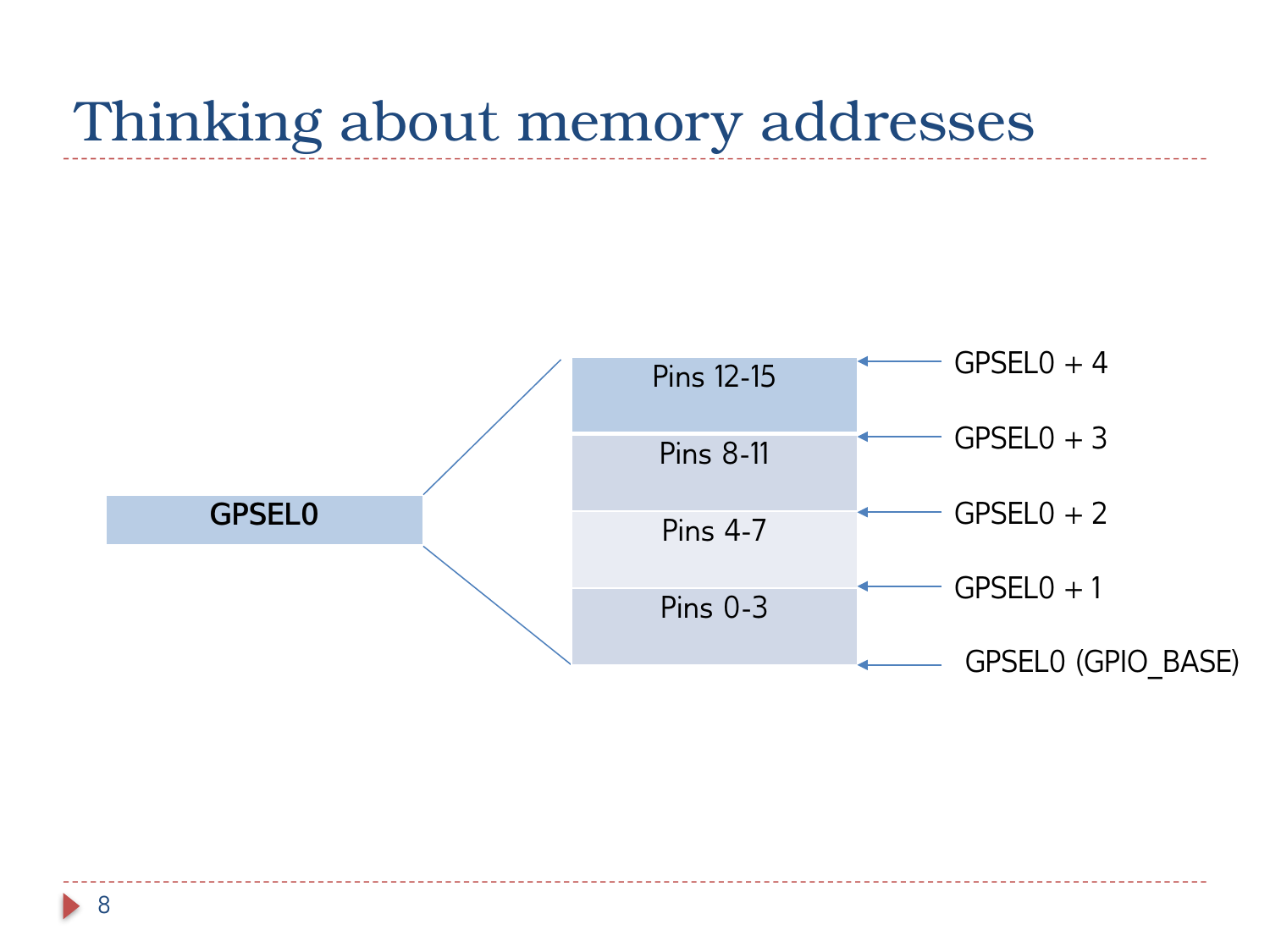

# Thinking about memory addresses
GPSEL0 + 4
| Pins 12-15 |
| --- |
| Pins 8-11 |
| Pins 4-7 |
| Pins 0-3 |
GPSEL0 + 3
GPSEL0 + 2
| GPSEL0 |
| --- |
GPSEL0 + 1
GPSEL0 (GPIO_BASE)
8